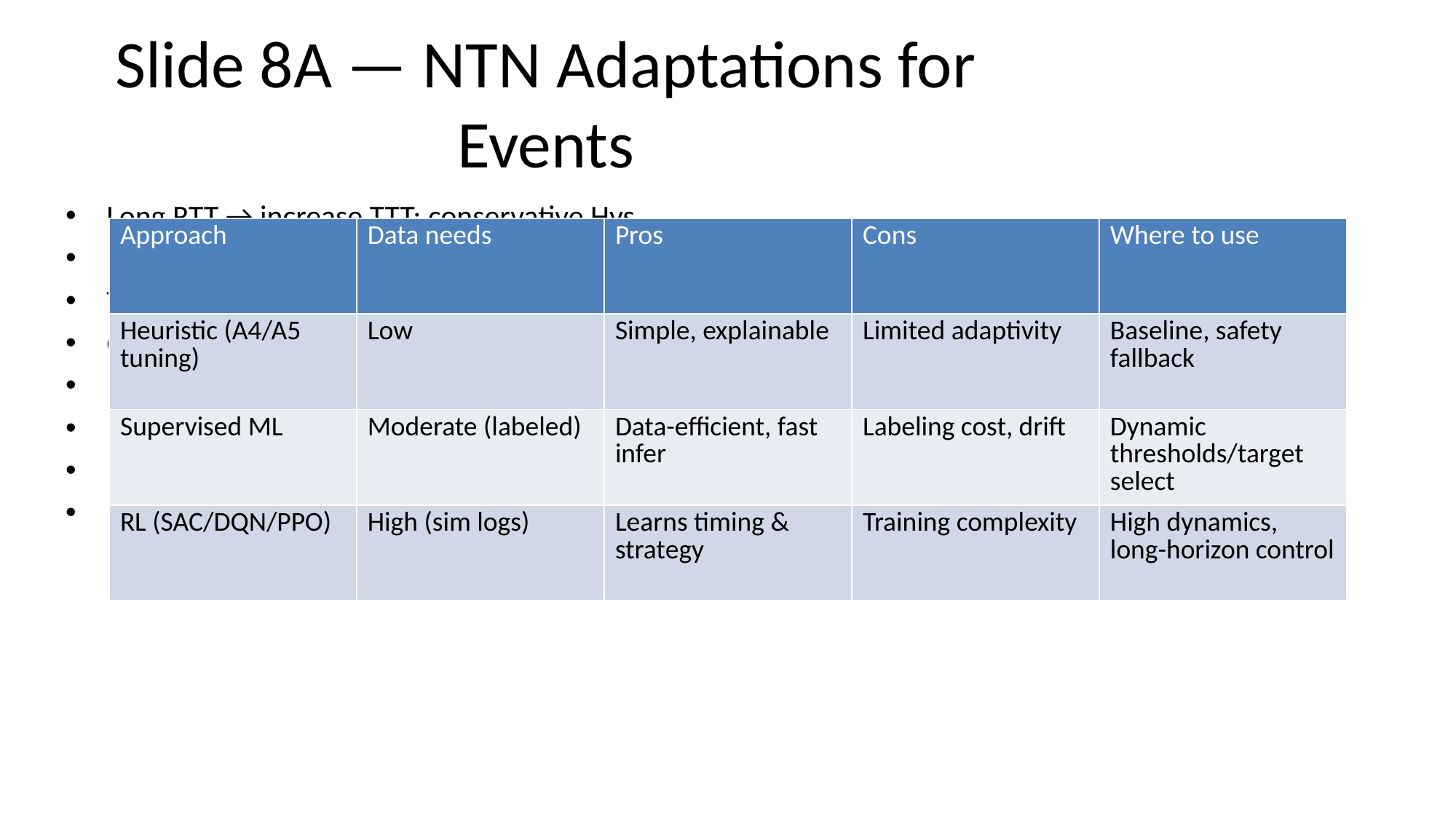

# Slide 8A — NTN Adaptations for Events
Long RTT → increase TTT; conservative Hys
Moving beams → combine D2 with A4/A5; CHO usage
Technique selection:
Offsets (Ofn/Ocn) per-beam calibration
L3 filtering windows extended; GNSS/timing uncertainty considered
Parameter mapping by regime:
Feature dictionary (examples):
Execution timeline example (NTN):
| Approach | Data needs | Pros | Cons | Where to use |
| --- | --- | --- | --- | --- |
| Heuristic (A4/A5 tuning) | Low | Simple, explainable | Limited adaptivity | Baseline, safety fallback |
| Supervised ML | Moderate (labeled) | Data-efficient, fast infer | Labeling cost, drift | Dynamic thresholds/target select |
| RL (SAC/DQN/PPO) | High (sim logs) | Learns timing & strategy | Training complexity | High dynamics, long-horizon control |